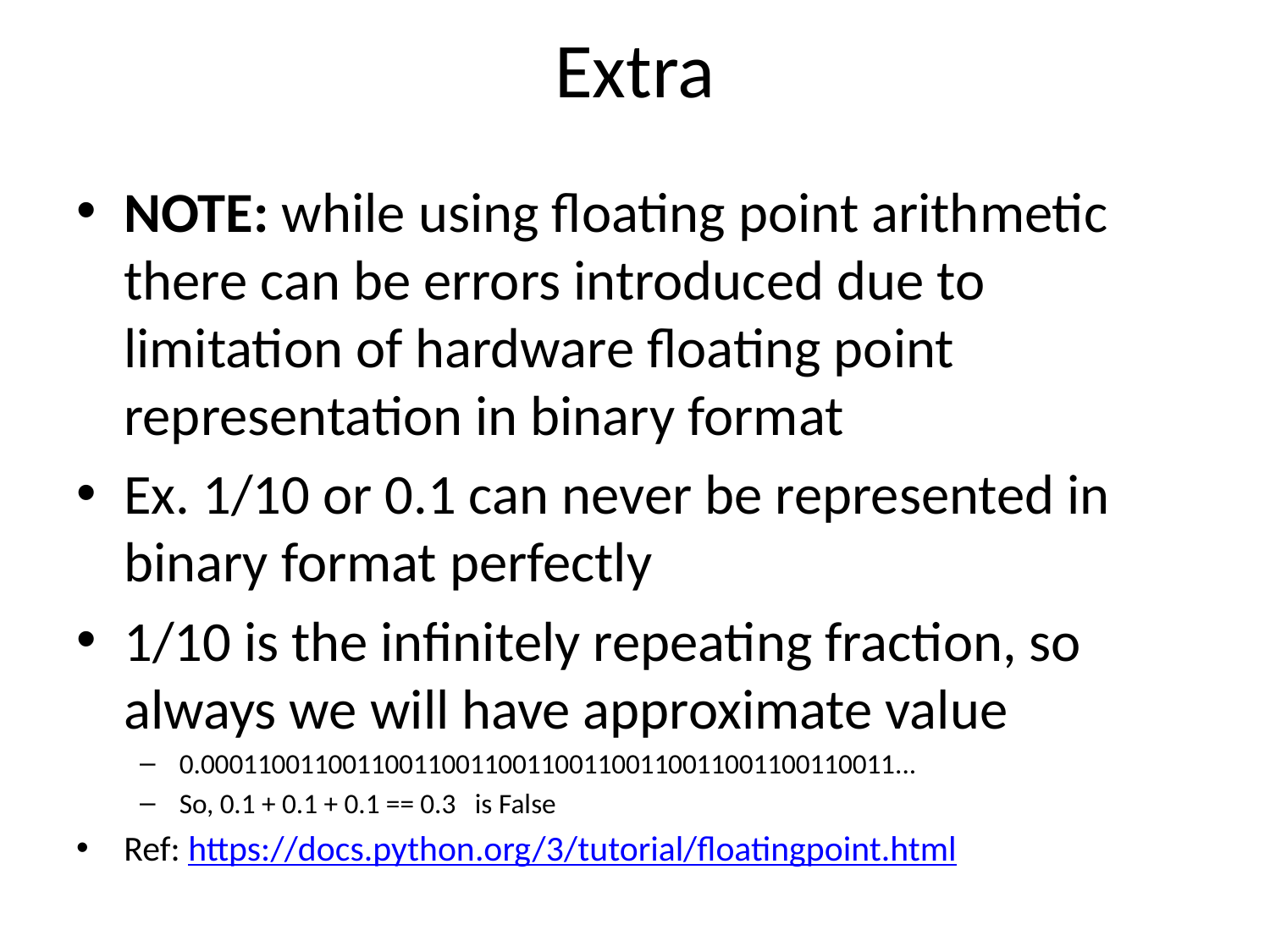

# Extra
NOTE: while using floating point arithmetic there can be errors introduced due to limitation of hardware floating point representation in binary format
Ex. 1/10 or 0.1 can never be represented in binary format perfectly
1/10 is the infinitely repeating fraction, so always we will have approximate value
0.0001100110011001100110011001100110011001100110011...
So, 0.1 + 0.1 + 0.1 == 0.3   is False
Ref: https://docs.python.org/3/tutorial/floatingpoint.html